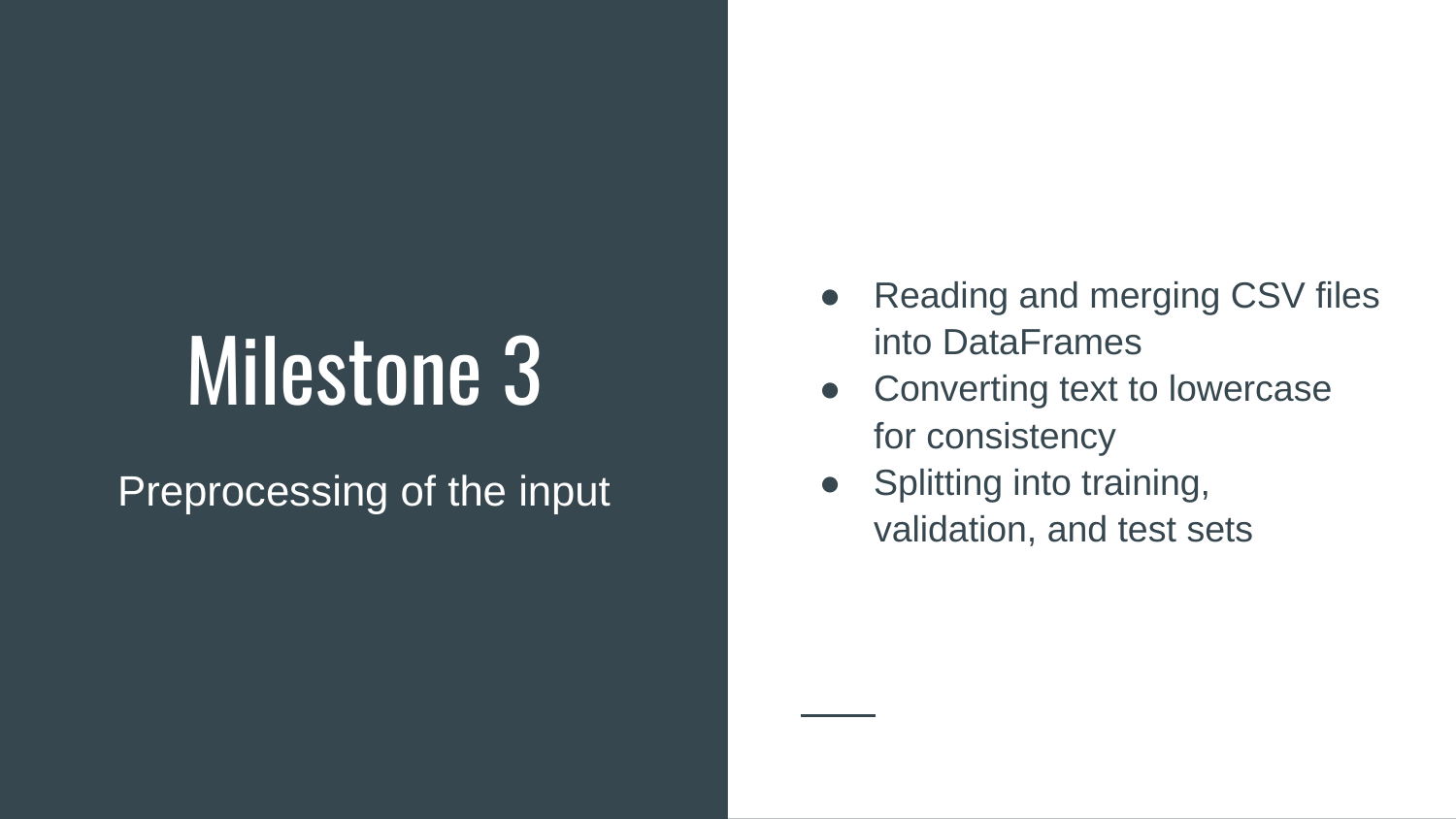

Reading and merging CSV files into DataFrames
Converting text to lowercase for consistency
Splitting into training, validation, and test sets
# Milestone 3
Preprocessing of the input